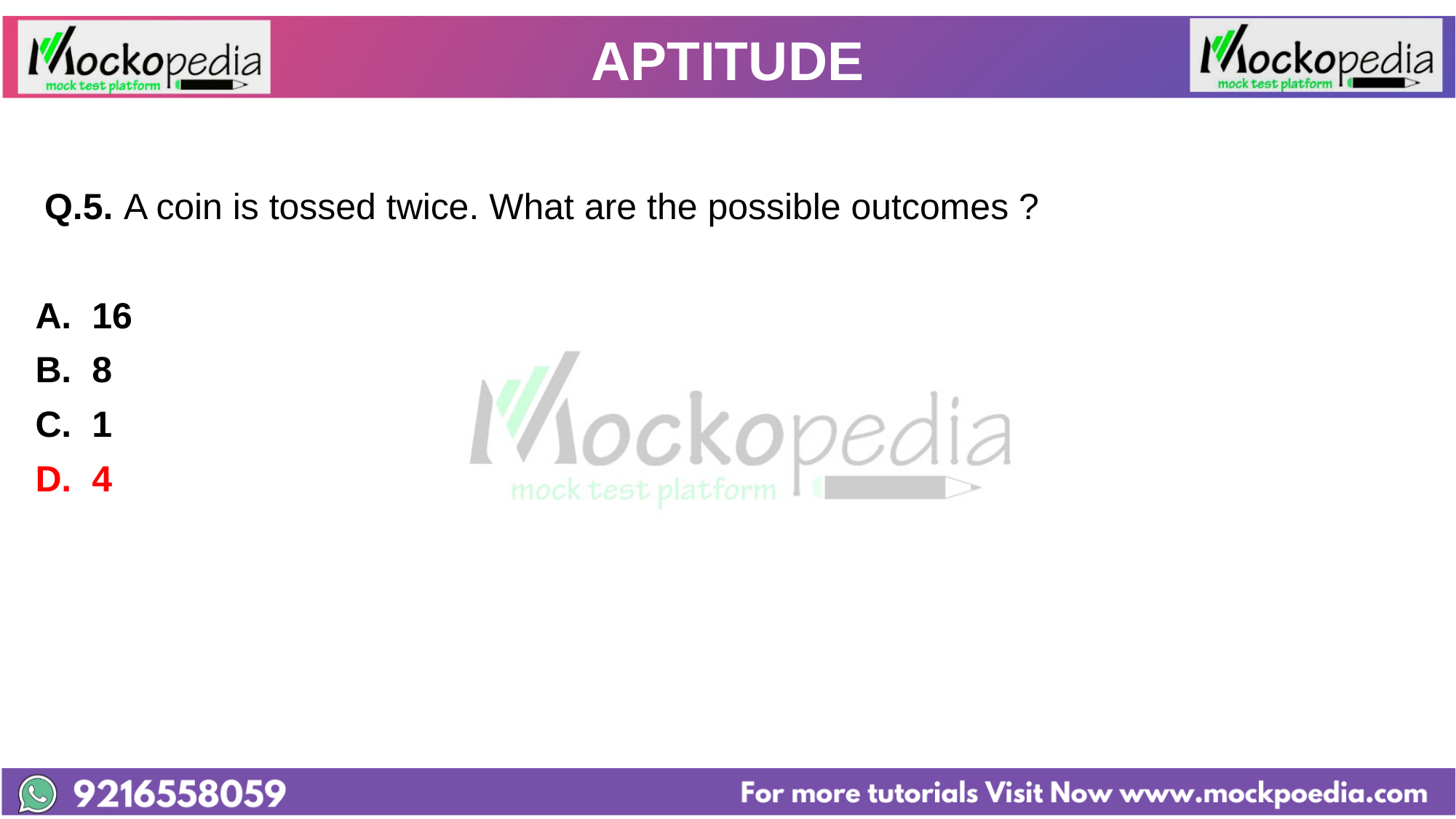

# APTITUDE

Q.5. A coin is tossed twice. What are the possible outcomes ?

A.  16
B.  8
C.  1
D.  4